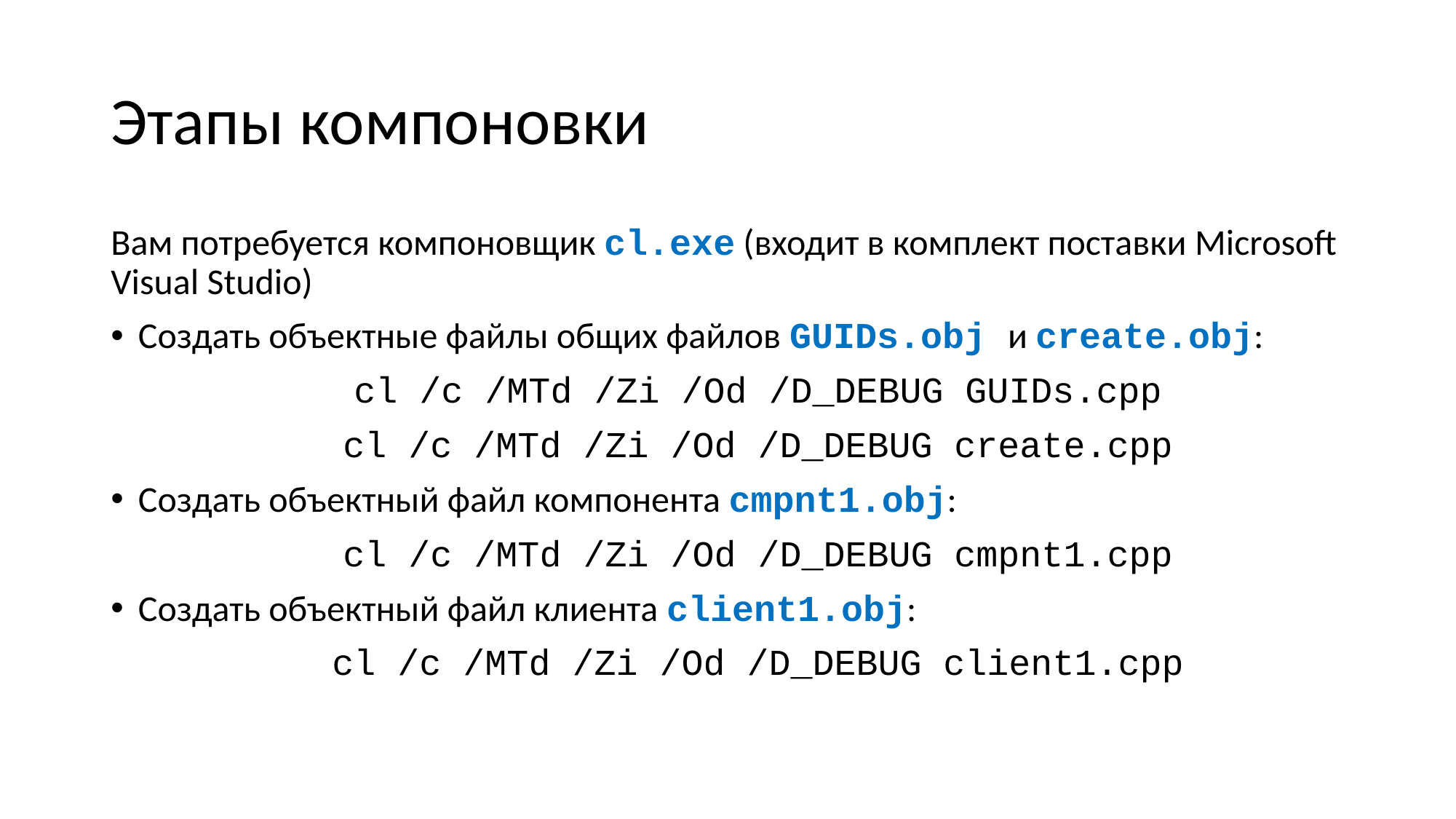

# Этапы компоновки
Вам потребуется компоновщик cl.exe (входит в комплект поставки Microsoft Visual Studio)
Создать объектные файлы общих файлов GUIDs.obj и create.obj:
cl /c /MTd /Zi /Od /D_DEBUG GUIDs.cpp
cl /c /MTd /Zi /Od /D_DEBUG create.cpp
Создать объектный файл компонента cmpnt1.obj:
cl /c /MTd /Zi /Od /D_DEBUG cmpnt1.cpp
Создать объектный файл клиента client1.obj:
cl /c /MTd /Zi /Od /D_DEBUG client1.cpp